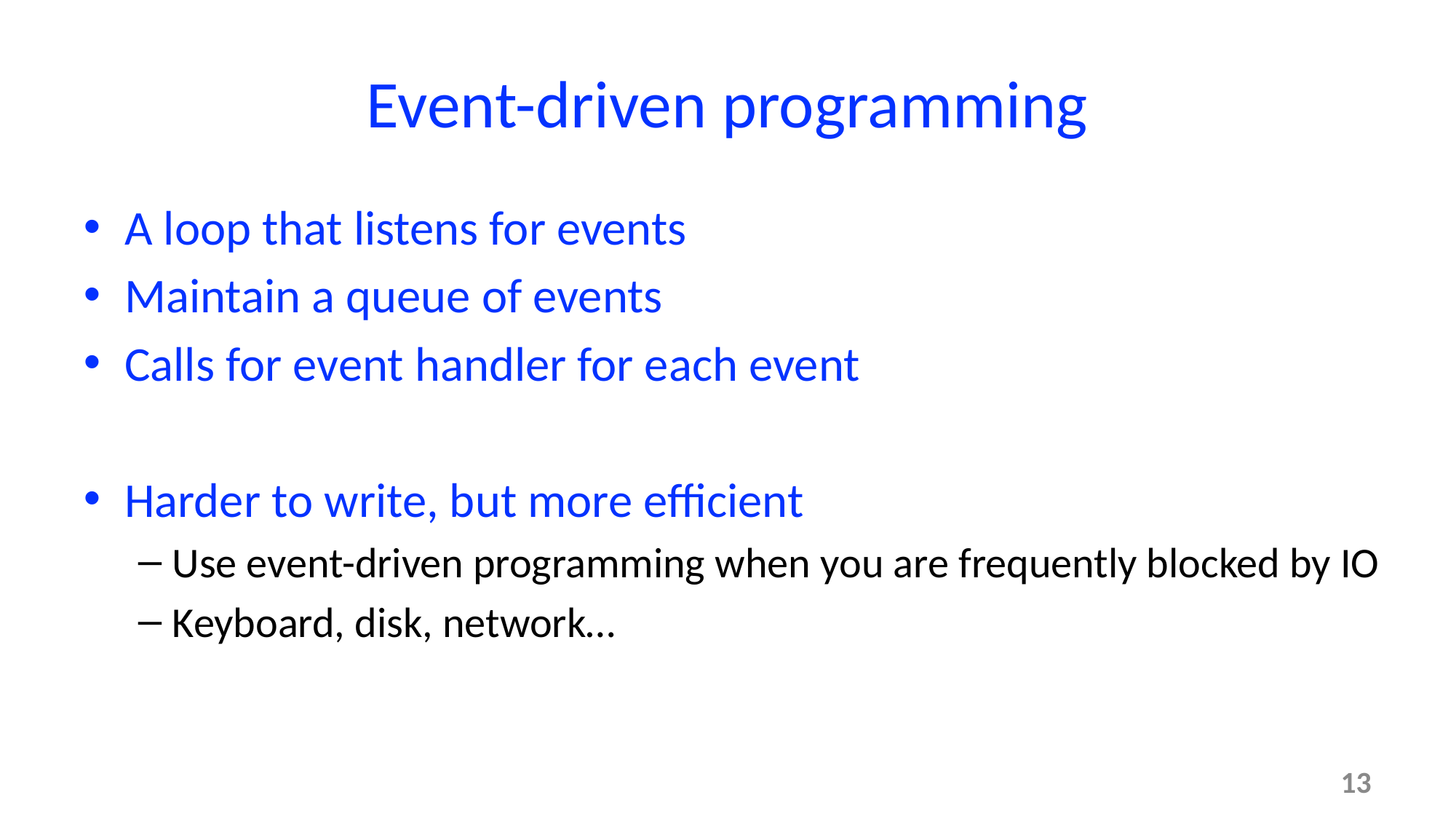

# Event-driven programming
A loop that listens for events
Maintain a queue of events
Calls for event handler for each event

Harder to write, but more efficient
Use event-driven programming when you are frequently blocked by IO
Keyboard, disk, network…

13